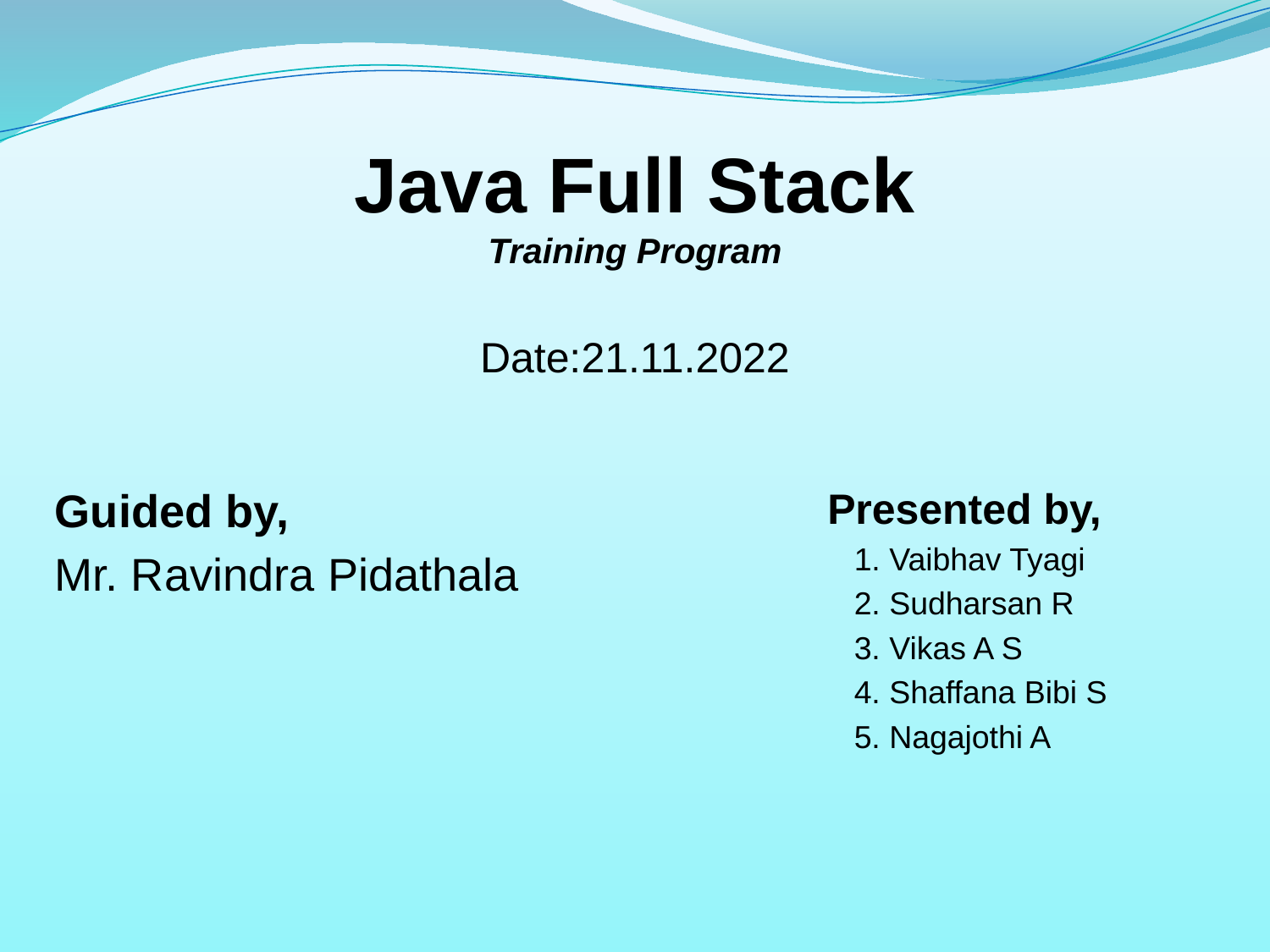

# Java Full Stack Training Program Date:21.11.2022
Guided by,
Mr. Ravindra Pidathala
Presented by,
   1. Vaibhav Tyagi
   2. Sudharsan R
   3. Vikas A S
   4. Shaffana Bibi S
   5. Nagajothi A